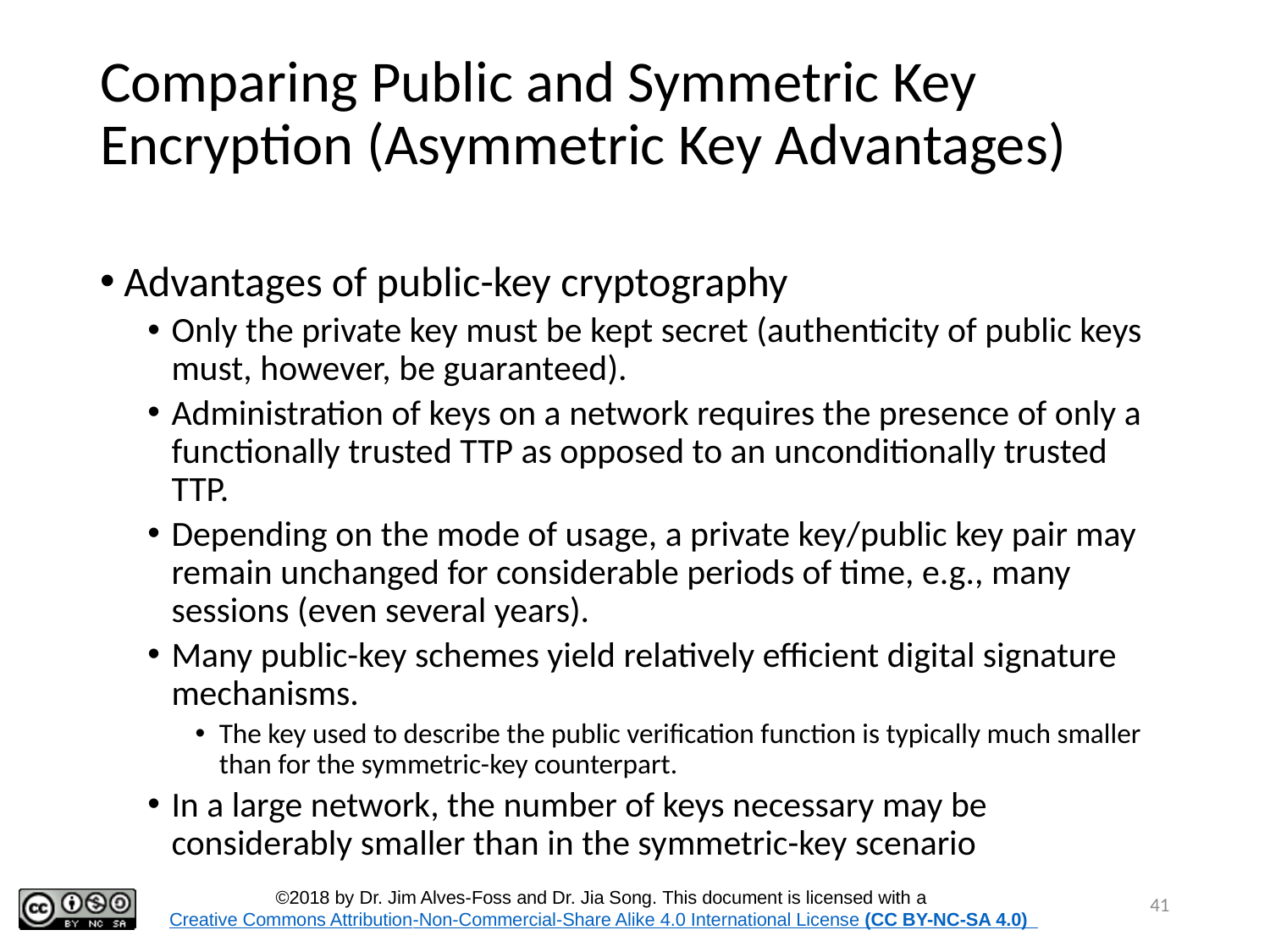

# Comparing Public and Symmetric Key Encryption (Asymmetric Key Advantages)
Advantages of public-key cryptography
Only the private key must be kept secret (authenticity of public keys must, however, be guaranteed).
Administration of keys on a network requires the presence of only a functionally trusted TTP as opposed to an unconditionally trusted TTP.
Depending on the mode of usage, a private key/public key pair may remain unchanged for considerable periods of time, e.g., many sessions (even several years).
Many public-key schemes yield relatively efficient digital signature mechanisms.
The key used to describe the public verification function is typically much smaller than for the symmetric-key counterpart.
In a large network, the number of keys necessary may be considerably smaller than in the symmetric-key scenario
41